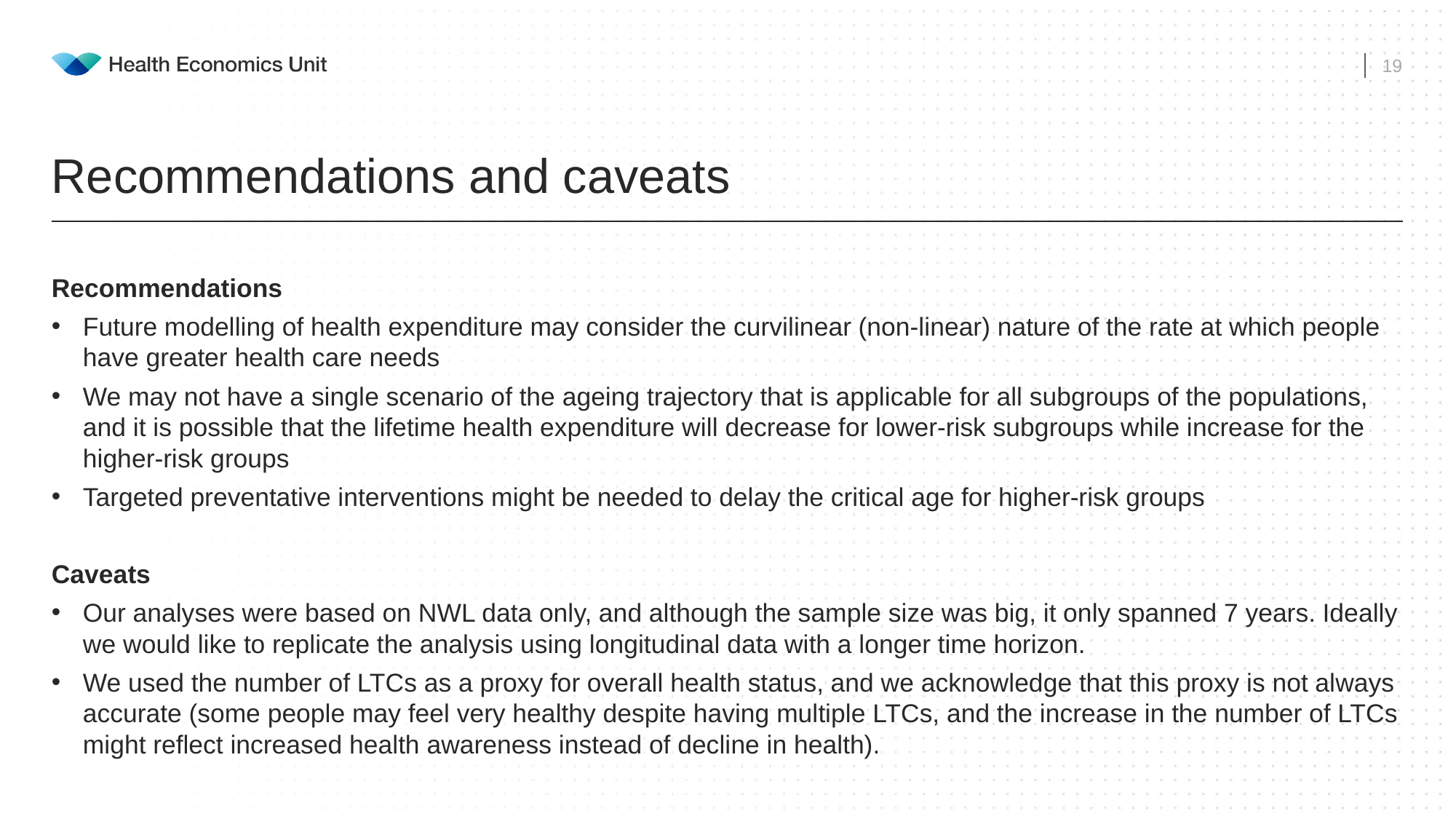

19
# Recommendations and caveats
Recommendations
Future modelling of health expenditure may consider the curvilinear (non-linear) nature of the rate at which people have greater health care needs
We may not have a single scenario of the ageing trajectory that is applicable for all subgroups of the populations, and it is possible that the lifetime health expenditure will decrease for lower-risk subgroups while increase for the higher-risk groups
Targeted preventative interventions might be needed to delay the critical age for higher-risk groups

Caveats
Our analyses were based on NWL data only, and although the sample size was big, it only spanned 7 years. Ideally we would like to replicate the analysis using longitudinal data with a longer time horizon.
We used the number of LTCs as a proxy for overall health status, and we acknowledge that this proxy is not always accurate (some people may feel very healthy despite having multiple LTCs, and the increase in the number of LTCs might reflect increased health awareness instead of decline in health).